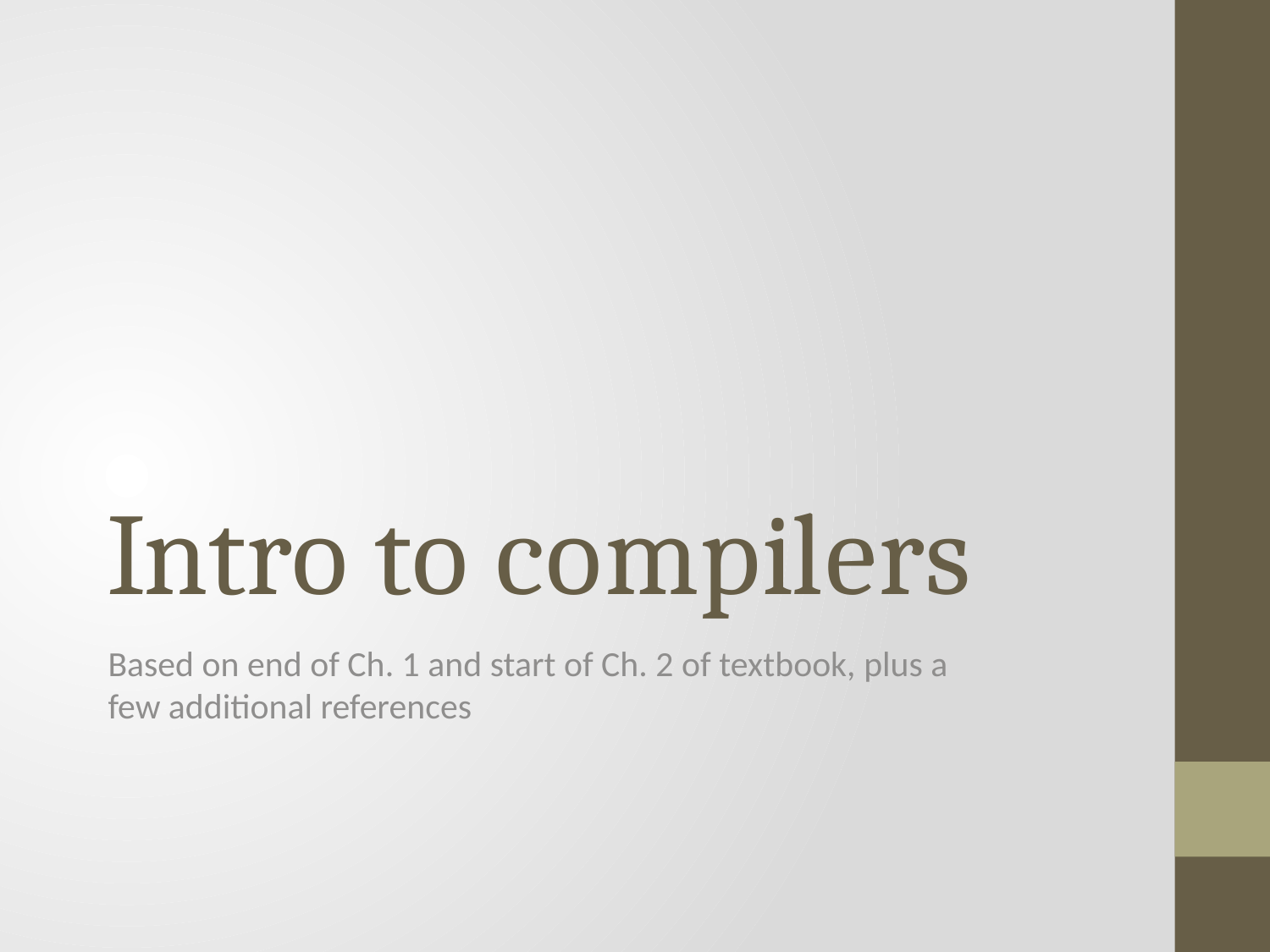

# Intro to compilers
Based on end of Ch. 1 and start of Ch. 2 of textbook, plus a few additional references